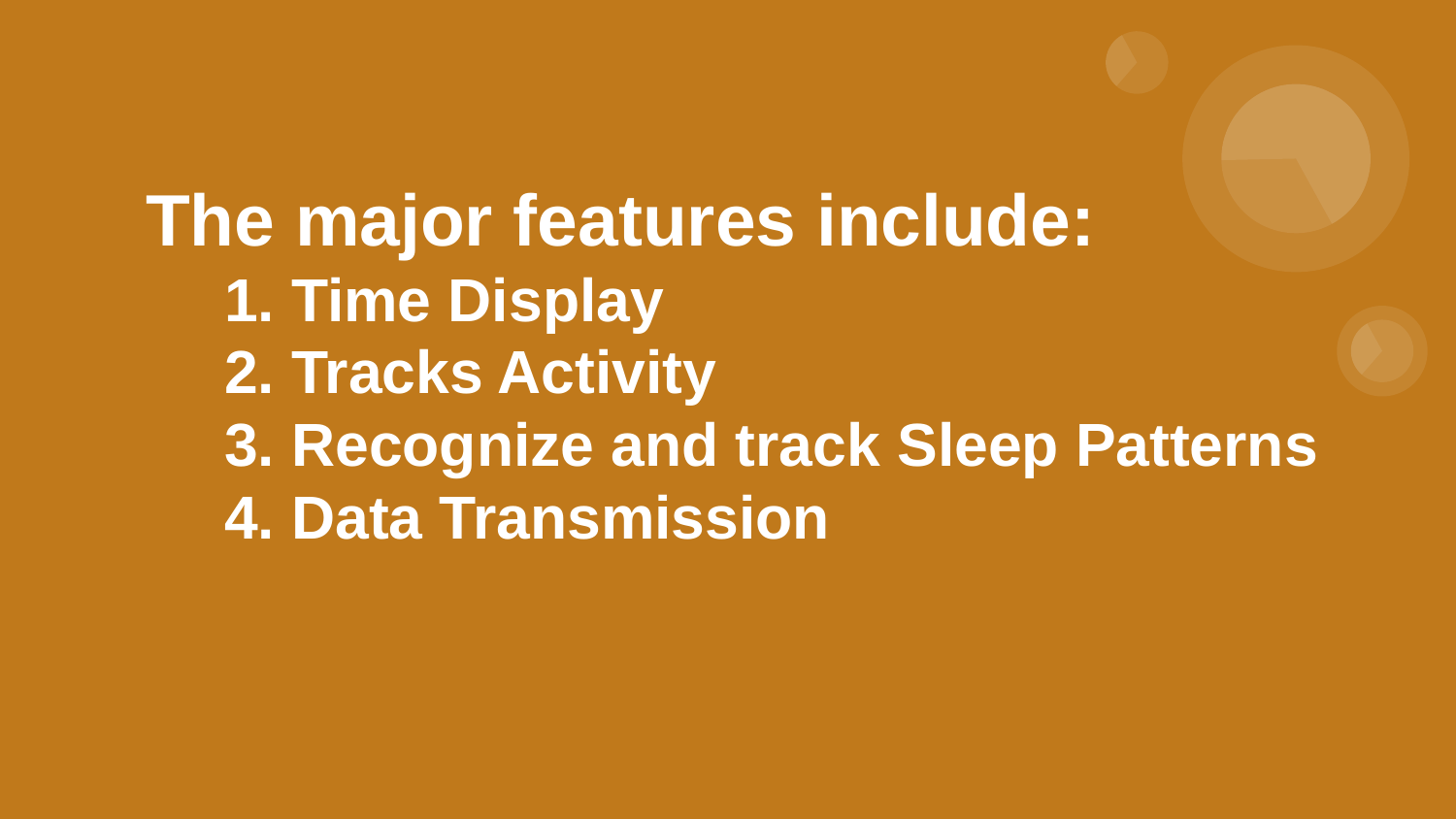

# The major features include:
Time Display
Tracks Activity
Recognize and track Sleep Patterns
Data Transmission